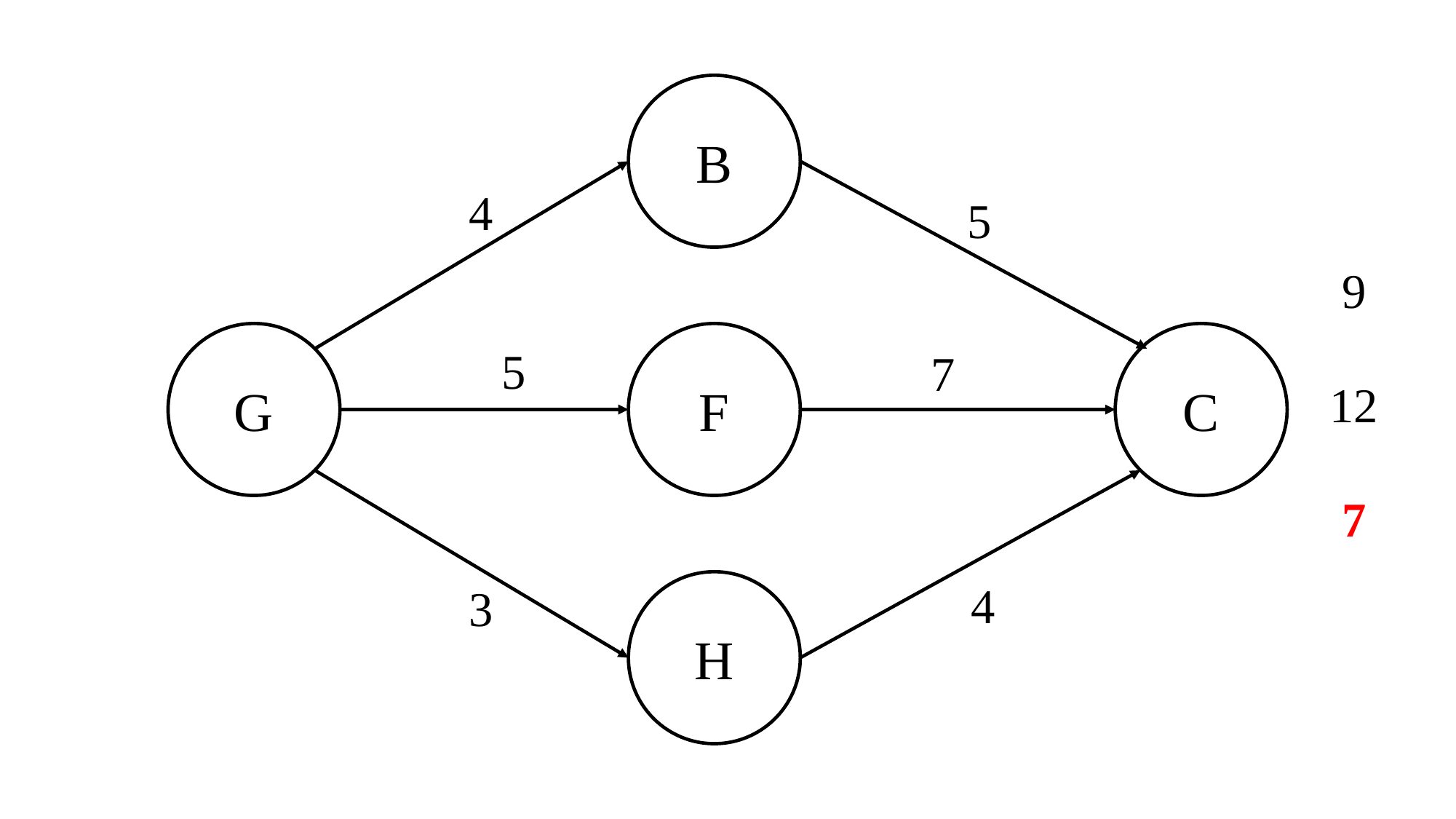

B
4
5
9
G
F
C
5
7
12
7
4
H
3